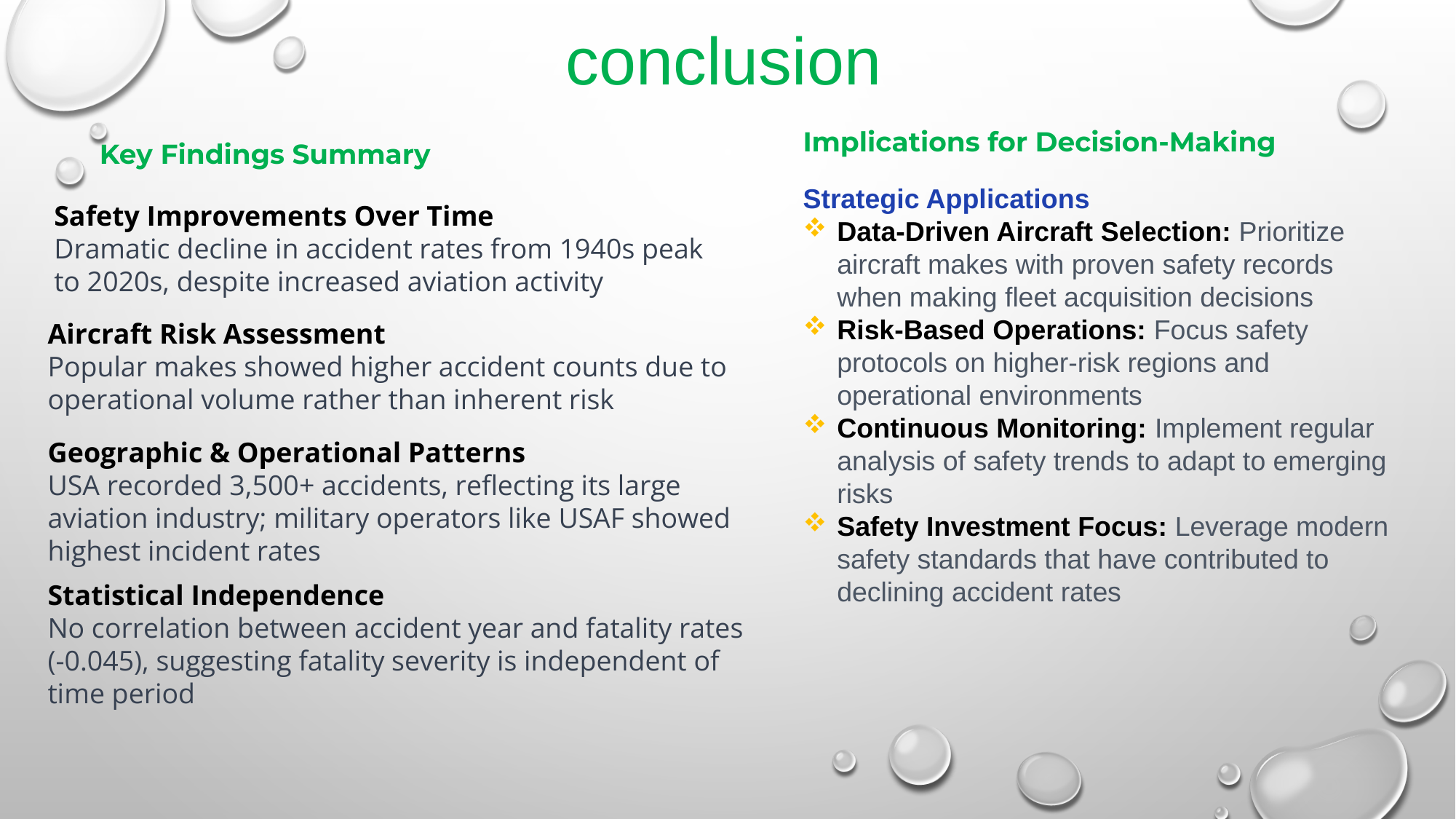

conclusion
Implications for Decision-Making
Key Findings Summary
Strategic Applications
Data-Driven Aircraft Selection: Prioritize aircraft makes with proven safety records when making fleet acquisition decisions
Risk-Based Operations: Focus safety protocols on higher-risk regions and operational environments
Continuous Monitoring: Implement regular analysis of safety trends to adapt to emerging risks
Safety Investment Focus: Leverage modern safety standards that have contributed to declining accident rates
Safety Improvements Over Time
Dramatic decline in accident rates from 1940s peak to 2020s, despite increased aviation activity
Aircraft Risk Assessment
Popular makes showed higher accident counts due to operational volume rather than inherent risk
Geographic & Operational Patterns
USA recorded 3,500+ accidents, reflecting its large aviation industry; military operators like USAF showed highest incident rates
Statistical Independence
No correlation between accident year and fatality rates (-0.045), suggesting fatality severity is independent of time period